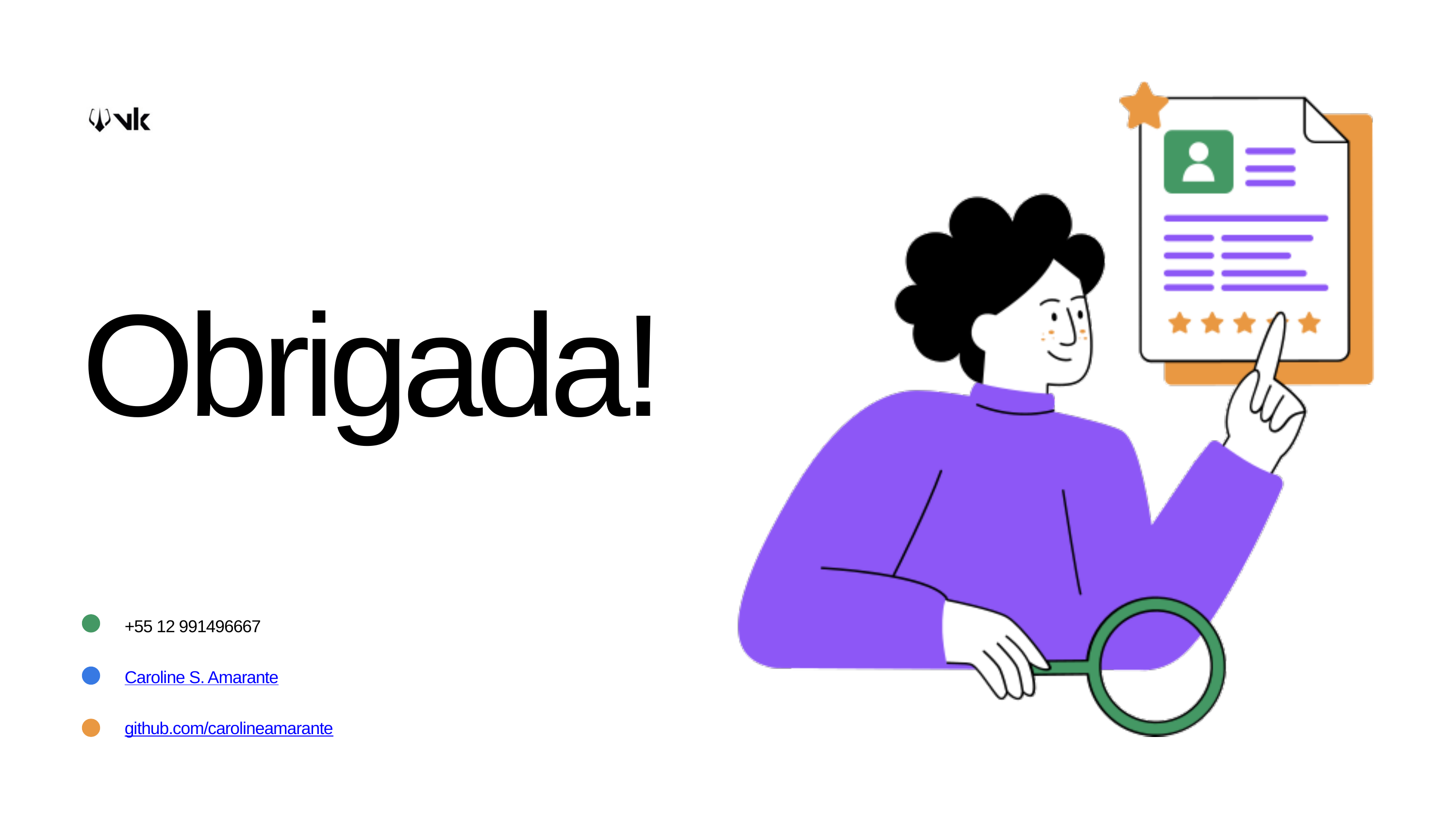

Obrigada!
+55 12 991496667

Caroline S. Amarante

github.com/carolineamarante